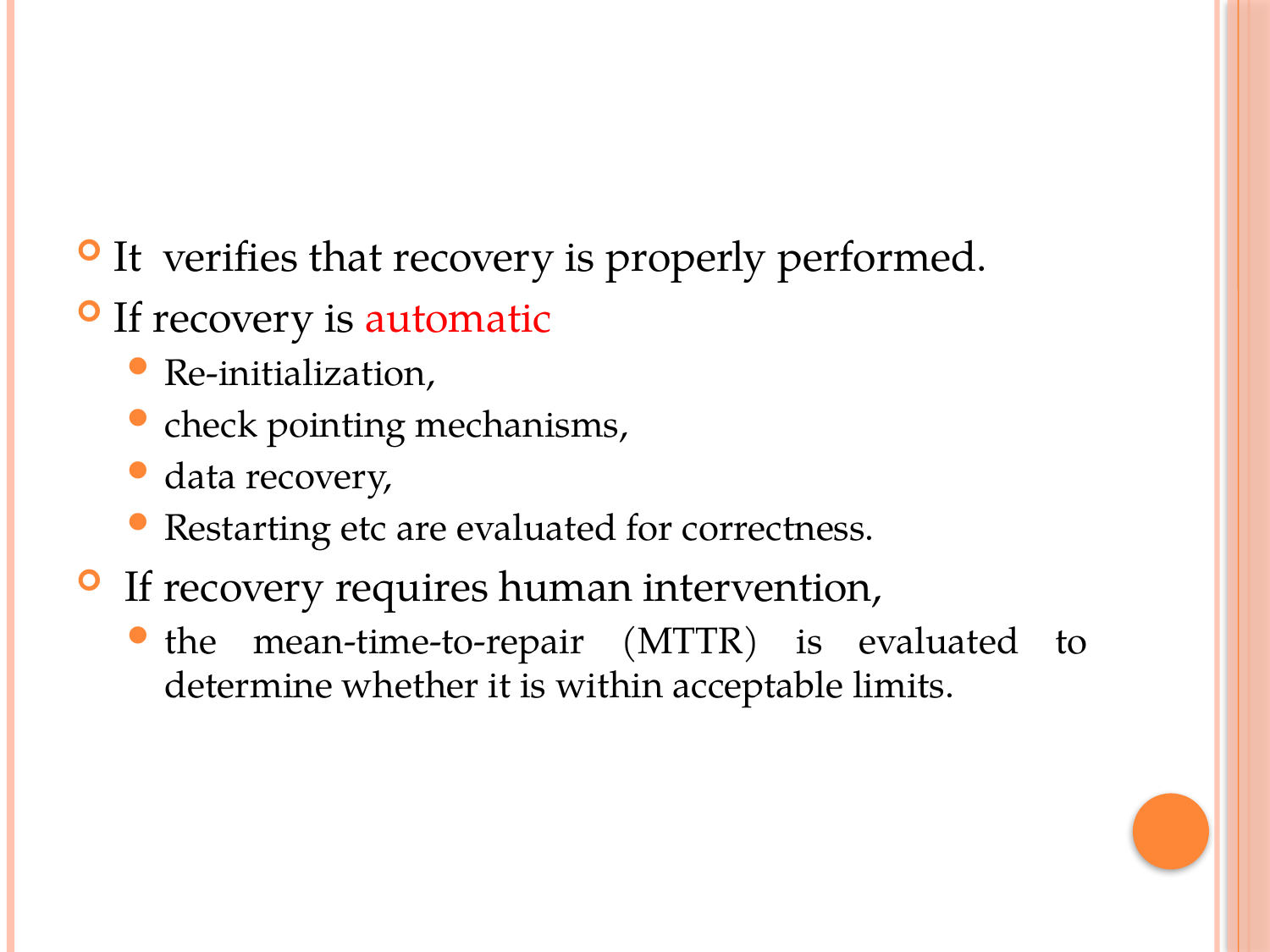

#
It  verifies that recovery is properly performed.
If recovery is automatic
Re-initialization,
check pointing mechanisms,
data recovery,
Restarting etc are evaluated for correctness.
 If recovery requires human intervention,
the mean-time-to-repair (MTTR) is evaluated to determine whether it is within acceptable limits.